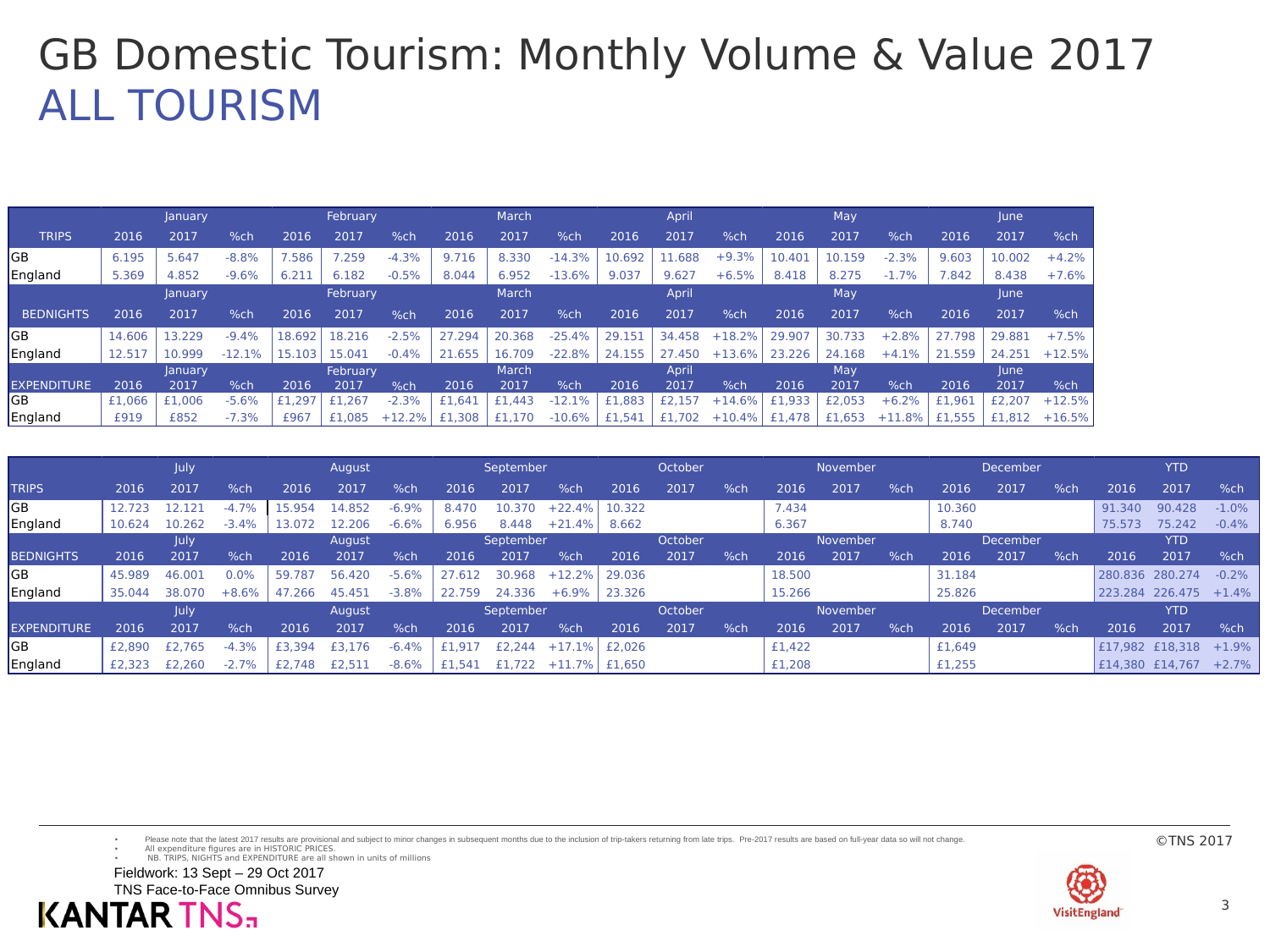

# GB Domestic Tourism: Monthly Volume & Value 2017 ALL TOURISM
|  | January |  |  | February |  |  | March |  |  | April |  |  | May |  |  | June |  |  |
| --- | --- | --- | --- | --- | --- | --- | --- | --- | --- | --- | --- | --- | --- | --- | --- | --- | --- | --- |
| TRIPS | 2016 | 2017 | %ch | 2016 | 2017 | %ch | 2016 | 2017 | %ch | 2016 | 2017 | %ch | 2016 | 2017 | %ch | 2016 | 2017 | %ch |
| GB | 6.195 | 5.647 | -8.8% | 7.586 | 7.259 | -4.3% | 9.716 | 8.330 | -14.3% | 10.692 | 11.688 | +9.3% | 10.401 | 10.159 | -2.3% | 9.603 | 10.002 | +4.2% |
| England | 5.369 | 4.852 | -9.6% | 6.211 | 6.182 | -0.5% | 8.044 | 6.952 | -13.6% | 9.037 | 9.627 | +6.5% | 8.418 | 8.275 | -1.7% | 7.842 | 8.438 | +7.6% |
|  | January |  |  | February |  |  | March |  |  | April |  |  | May |  |  | June |  |  |
| BEDNIGHTS | 2016 | 2017 | %ch | 2016 | 2017 | %ch | 2016 | 2017 | %ch | 2016 | 2017 | %ch | 2016 | 2017 | %ch | 2016 | 2017 | %ch |
| GB | 14.606 | 13.229 | -9.4% | 18.692 | 18.216 | -2.5% | 27.294 | 20.368 | -25.4% | 29.151 | 34.458 | +18.2% | 29.907 | 30.733 | +2.8% | 27.798 | 29.881 | +7.5% |
| England | 12.517 | 10.999 | -12.1% | 15.103 | 15.041 | -0.4% | 21.655 | 16.709 | -22.8% | 24.155 | 27.450 | +13.6% | 23.226 | 24.168 | +4.1% | 21.559 | 24.251 | +12.5% |
|  | January |  |  | February |  |  | March |  |  | April |  |  | May |  |  | June |  |  |
| EXPENDITURE | 2016 | 2017 | %ch | 2016 | 2017 | %ch | 2016 | 2017 | %ch | 2016 | 2017 | %ch | 2016 | 2017 | %ch | 2016 | 2017 | %ch |
| GB | £1,066 | £1,006 | -5.6% | £1,297 | £1,267 | -2.3% | £1,641 | £1,443 | -12.1% | £1,883 | £2,157 | +14.6% | £1,933 | £2,053 | +6.2% | £1,961 | £2,207 | +12.5% |
| England | £919 | £852 | -7.3% | £967 | £1,085 | +12.2% | £1,308 | £1,170 | -10.6% | £1,541 | £1,702 | +10.4% | £1,478 | £1,653 | +11.8% | £1,555 | £1,812 | +16.5% |
|  |  | July |  | August |  |  | September |  |  | October |  |  | November |  |  | December |  |  | YTD |  |  |
| --- | --- | --- | --- | --- | --- | --- | --- | --- | --- | --- | --- | --- | --- | --- | --- | --- | --- | --- | --- | --- | --- |
| TRIPS | 2016 | 2017 | %ch | 2016 | 2017 | %ch | 2016 | 2017 | %ch | 2016 | 2017 | %ch | 2016 | 2017 | %ch | 2016 | 2017 | %ch | 2016 | 2017 | %ch |
| GB | 12.723 | 12.121 | -4.7% | 15.954 | 14.852 | -6.9% | 8.470 | 10.370 | +22.4% | 10.322 |  |  | 7.434 |  |  | 10.360 |  |  | 91.340 | 90.428 | -1.0% |
| England | 10.624 | 10.262 | -3.4% | 13.072 | 12.206 | -6.6% | 6.956 | 8.448 | +21.4% | 8.662 |  |  | 6.367 |  |  | 8.740 |  |  | 75.573 | 75.242 | -0.4% |
|  |  | July |  | August |  |  | September |  |  | October |  |  | November |  |  | December |  |  | YTD |  |  |
| BEDNIGHTS | 2016 | 2017 | %ch | 2016 | 2017 | %ch | 2016 | 2017 | %ch | 2016 | 2017 | %ch | 2016 | 2017 | %ch | 2016 | 2017 | %ch | 2016 | 2017 | %ch |
| GB | 45.989 | 46.001 | 0.0% | 59.787 | 56.420 | -5.6% | 27.612 | 30.968 | +12.2% | 29.036 |  |  | 18.500 |  |  | 31.184 |  |  | 280.836 | 280.274 | -0.2% |
| England | 35.044 | 38.070 | +8.6% | 47.266 | 45.451 | -3.8% | 22.759 | 24.336 | +6.9% | 23.326 |  |  | 15.266 |  |  | 25.826 |  |  | 223.284 | 226.475 | +1.4% |
|  |  | July |  | August |  |  | September |  |  | October |  |  | November |  |  | December |  |  | YTD |  |  |
| EXPENDITURE | 2016 | 2017 | %ch | 2016 | 2017 | %ch | 2016 | 2017 | %ch | 2016 | 2017 | %ch | 2016 | 2017 | %ch | 2016 | 2017 | %ch | 2016 | 2017 | %ch |
| GB | £2,890 | £2,765 | -4.3% | £3,394 | £3,176 | -6.4% | £1,917 | £2,244 | +17.1% | £2,026 |  |  | £1,422 |  |  | £1,649 |  |  | £17,982 | £18,318 | +1.9% |
| England | £2,323 | £2,260 | -2.7% | £2,748 | £2,511 | -8.6% | £1,541 | £1,722 | +11.7% | £1,650 |  |  | £1,208 |  |  | £1,255 |  |  | £14,380 | £14,767 | +2.7% |
Please note that the latest 2017 results are provisional and subject to minor changes in subsequent months due to the inclusion of trip-takers returning from late trips.  Pre-2017 results are based on full-year data so will not change.
All expenditure figures are in HISTORIC PRICES.
 NB. TRIPS, NIGHTS and EXPENDITURE are all shown in units of millions

Fieldwork: 13 Sept – 29 Oct 2017
TNS Face-to-Face Omnibus Survey
3